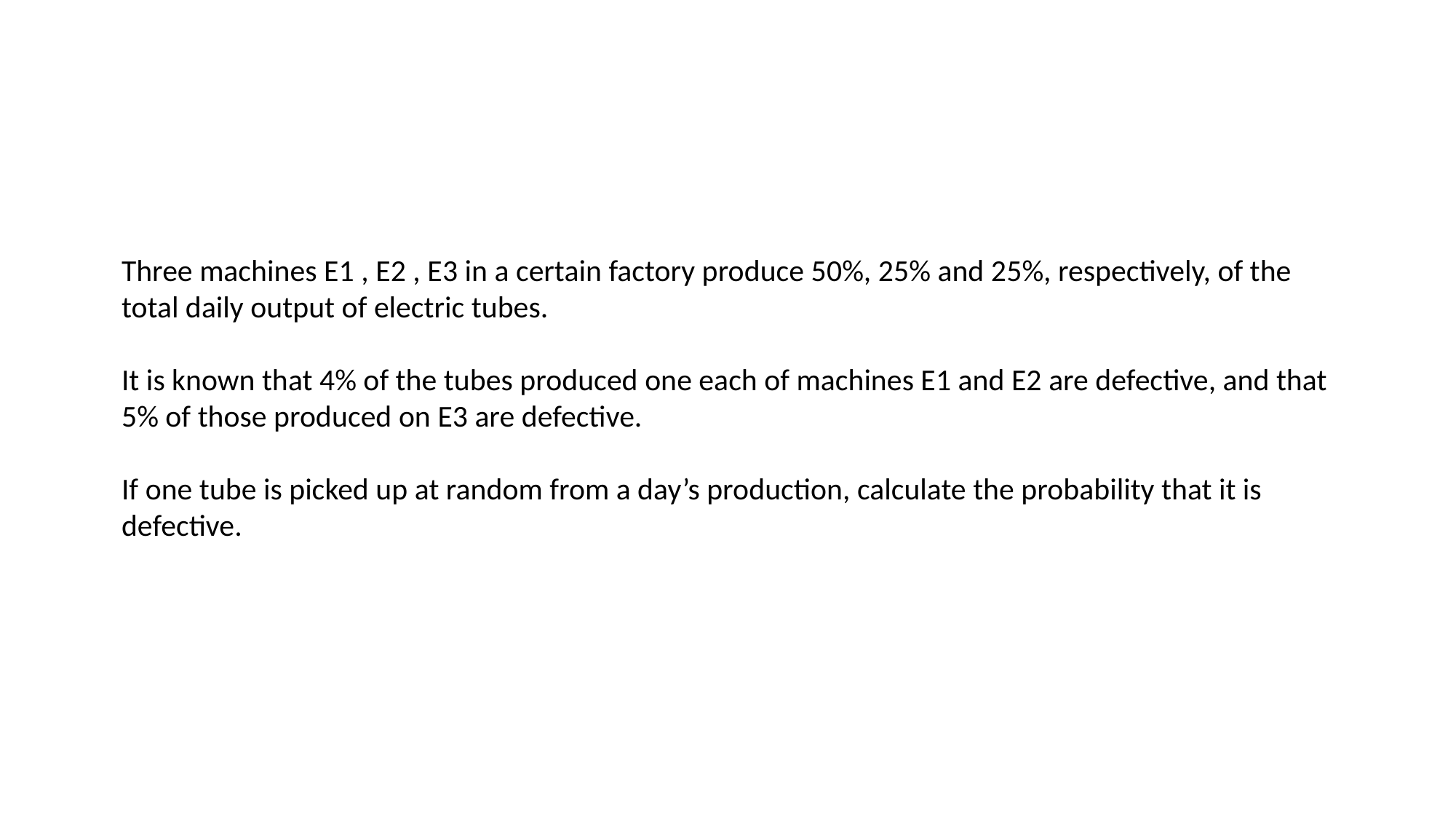

#
Three machines E1 , E2 , E3 in a certain factory produce 50%, 25% and 25%, respectively, of the total daily output of electric tubes.

It is known that 4% of the tubes produced one each of machines E1 and E2 are defective, and that 5% of those produced on E3 are defective.

If one tube is picked up at random from a day’s production, calculate the probability that it is defective.